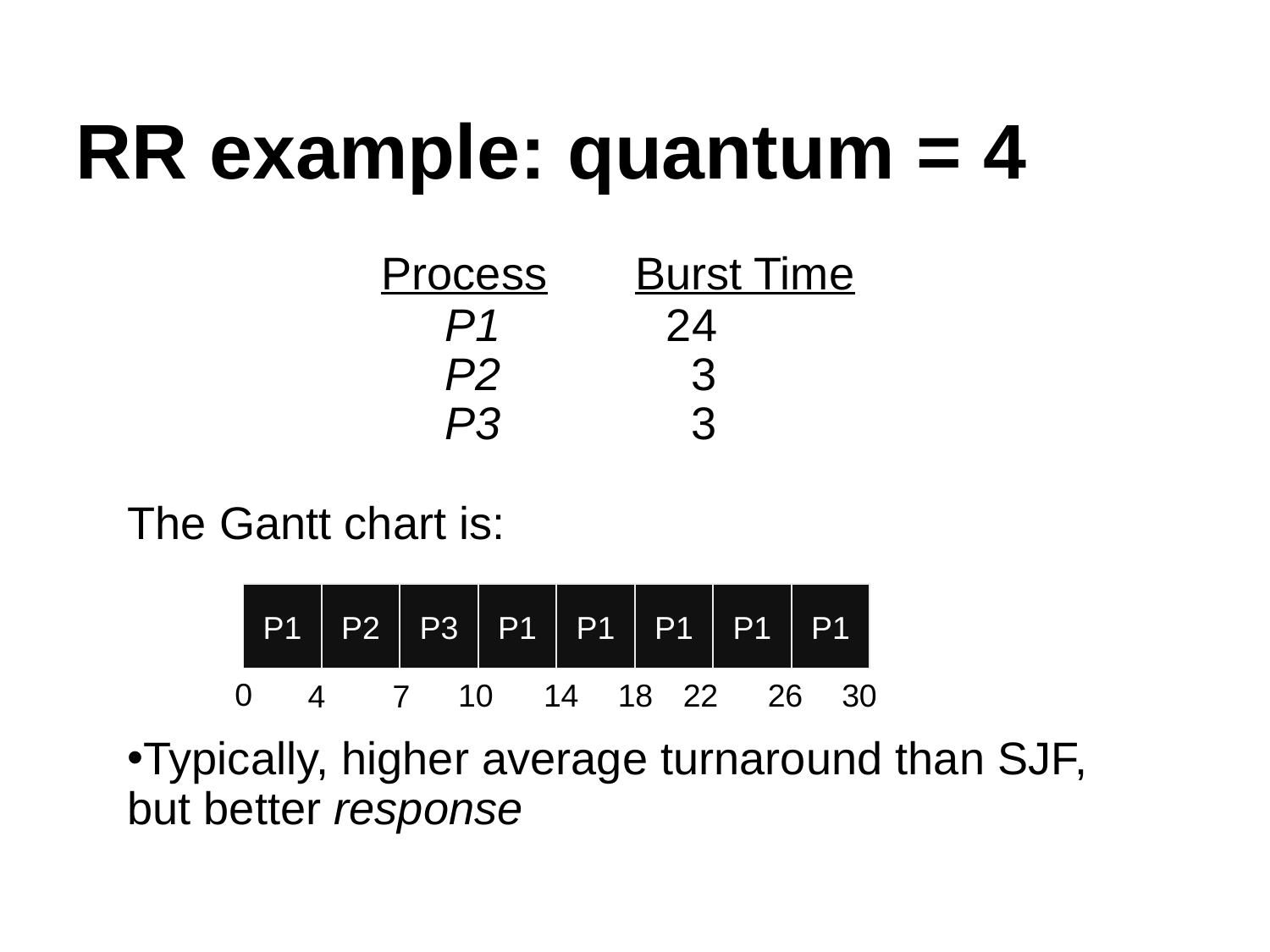

RR example: quantum = 4
		Process	Burst Time
		     P1             24
		     P2               3
		     P3               3

The Gantt chart is:

Typically, higher average turnaround than SJF, but better response
P1
P2
P3
P1
P1
P1
P1
P1
0
10
14
18
22
26
30
4
7